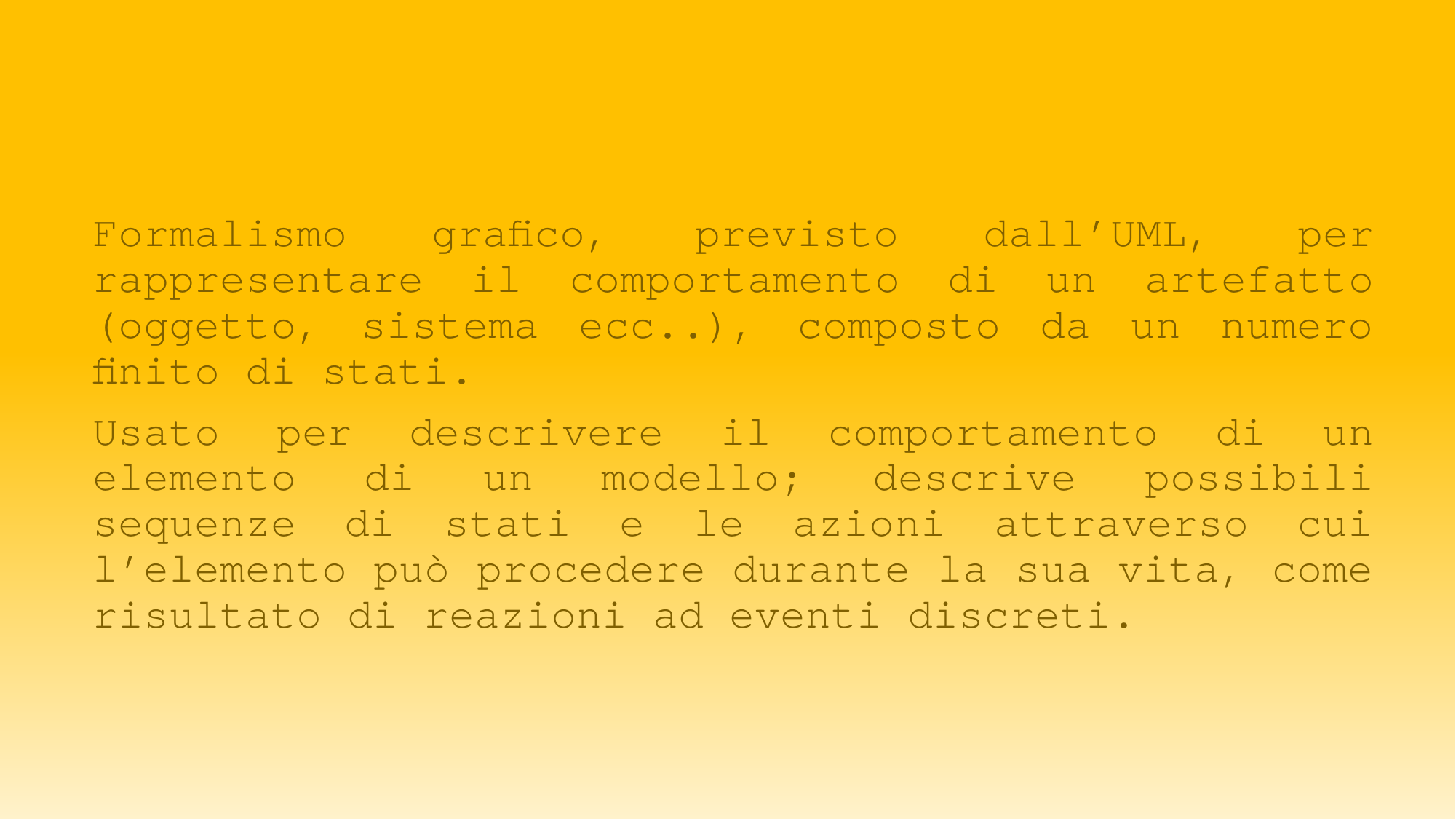

Diagrammi degli Stati
Formalismo grafico, previsto dall’UML, per rappresentare il comportamento di un artefatto (oggetto, sistema ecc..), composto da un numero finito di stati.
Usato per descrivere il comportamento di un elemento di un modello; descrive possibili sequenze di stati e le azioni attraverso cui l’elemento può procedere durante la sua vita, come risultato di reazioni ad eventi discreti.